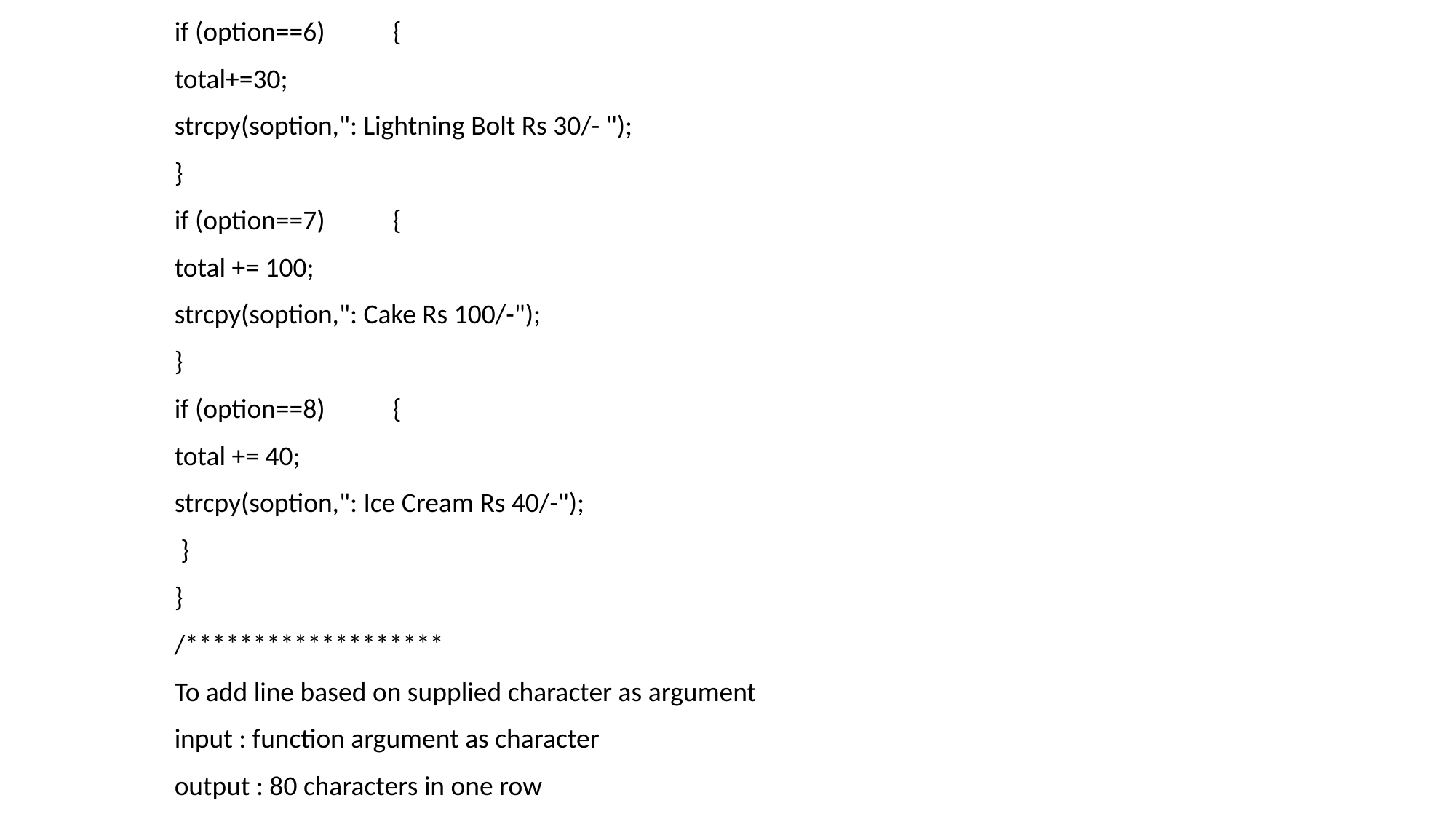

if (option==6)	{
total+=30;
strcpy(soption,": Lightning Bolt Rs 30/- ");
}
if (option==7)	{
total += 100;
strcpy(soption,": Cake Rs 100/-");
}
if (option==8)	{
total += 40;
strcpy(soption,": Ice Cream Rs 40/-");
 }
}
/*******************
To add line based on supplied character as argument
input : function argument as character
output : 80 characters in one row